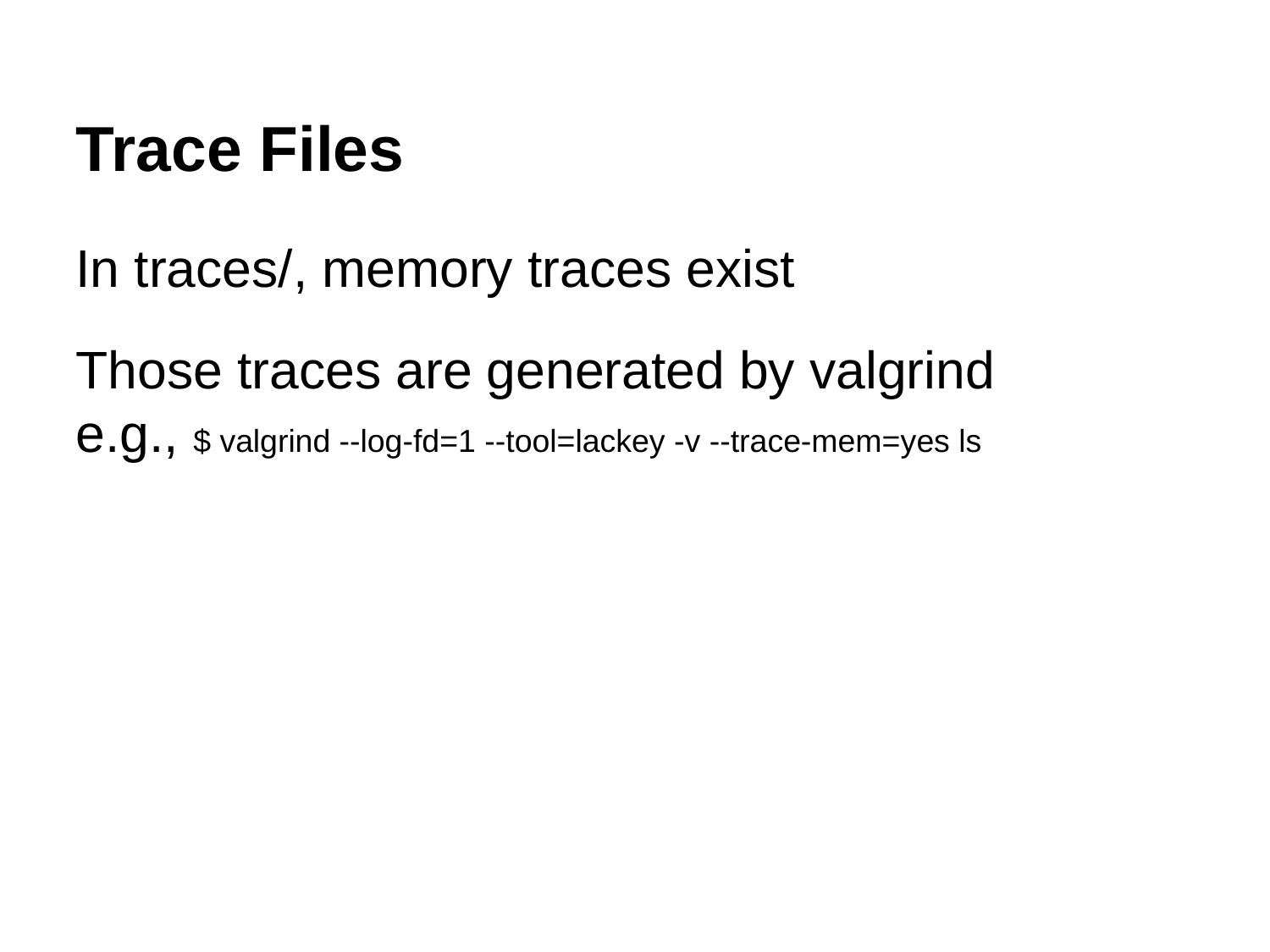

Trace Files
In traces/, memory traces exist

Those traces are generated by valgrind
e.g., $ valgrind --log-fd=1 --tool=lackey -v --trace-mem=yes ls